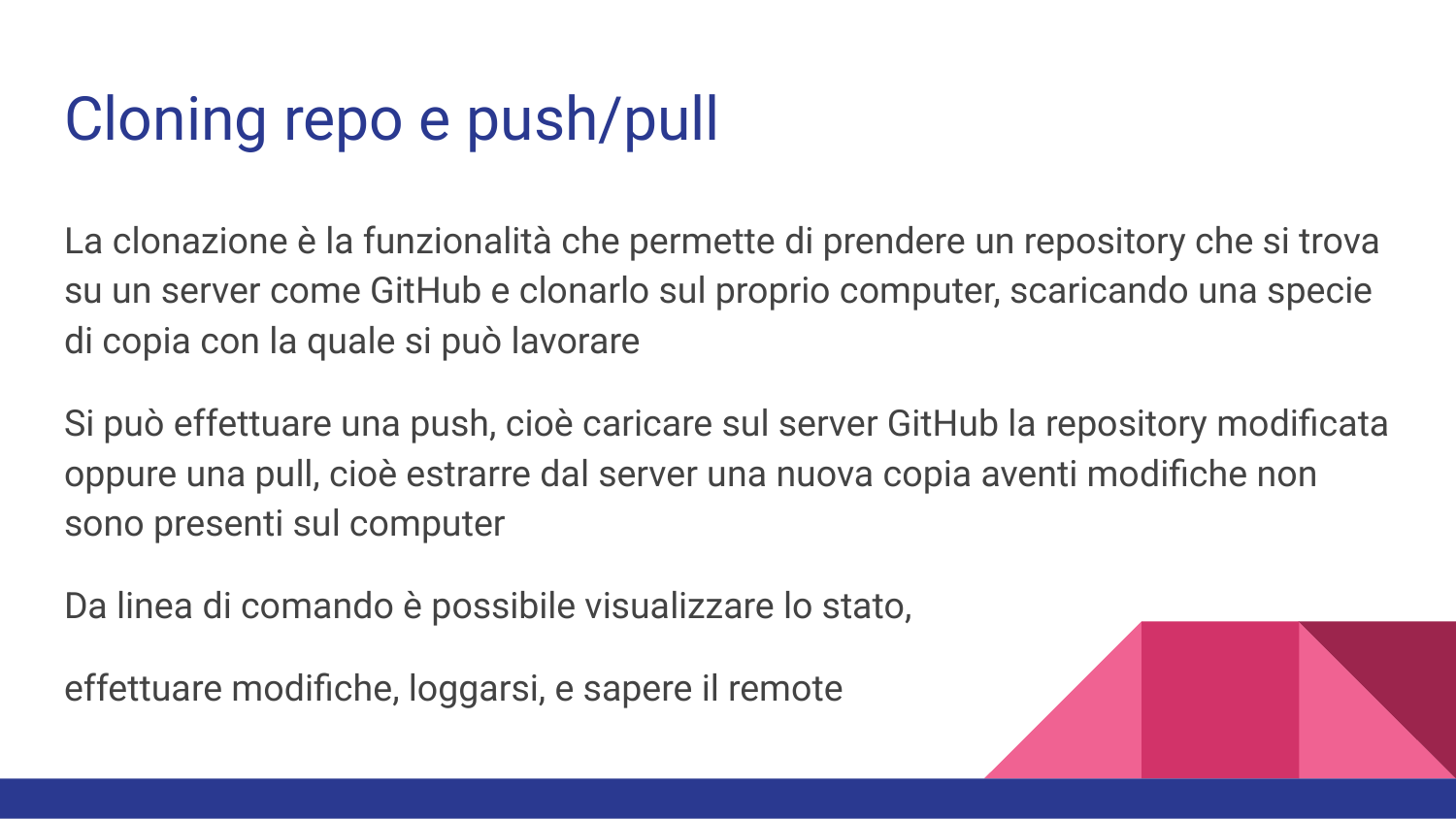

# Cloning repo e push/pull
La clonazione è la funzionalità che permette di prendere un repository che si trova su un server come GitHub e clonarlo sul proprio computer, scaricando una specie di copia con la quale si può lavorare
Si può effettuare una push, cioè caricare sul server GitHub la repository modificata oppure una pull, cioè estrarre dal server una nuova copia aventi modifiche non sono presenti sul computer
Da linea di comando è possibile visualizzare lo stato,
effettuare modifiche, loggarsi, e sapere il remote